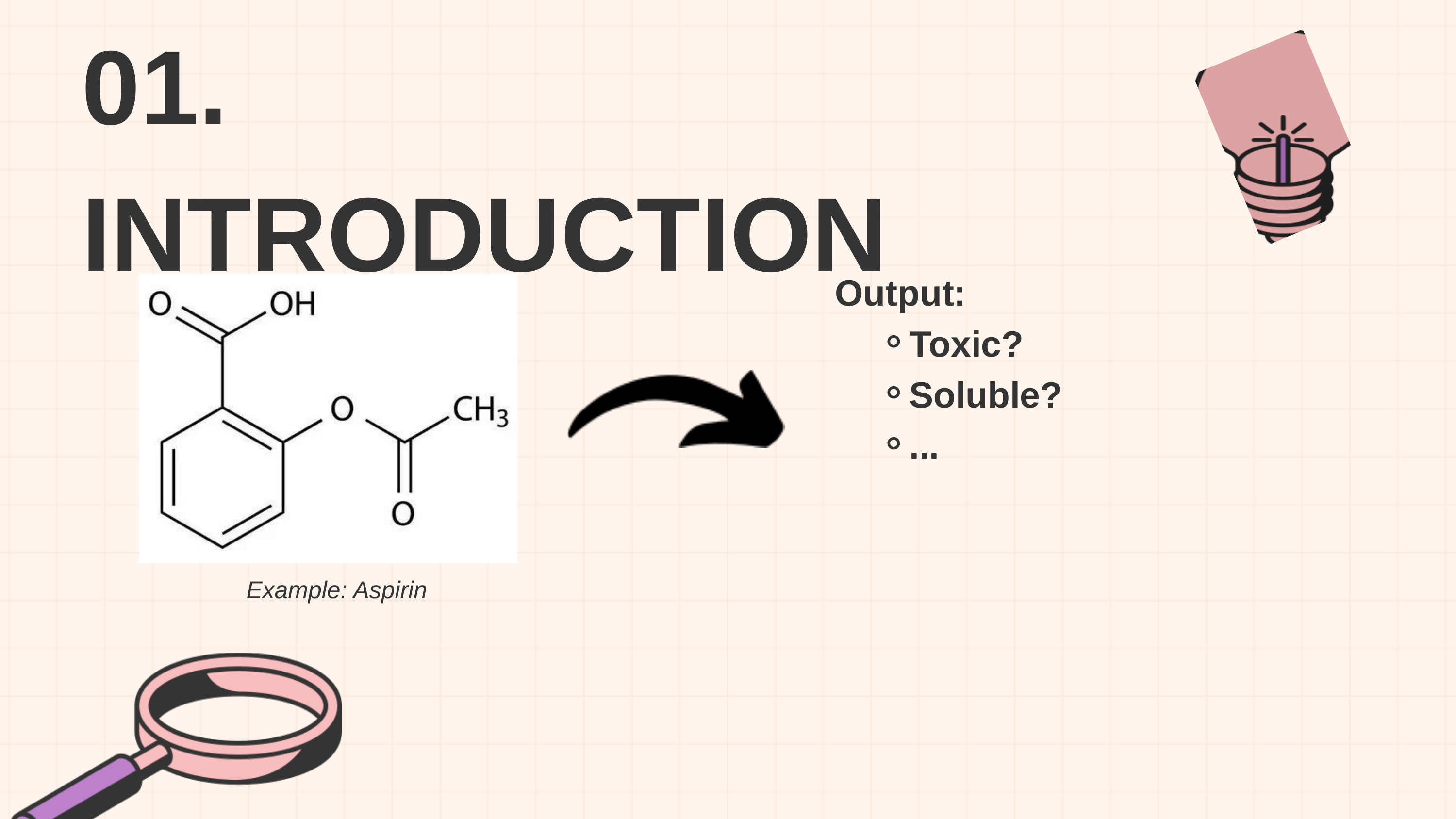

01. INTRODUCTION

Output:
Toxic?
Soluble?
...

Example: Aspirin